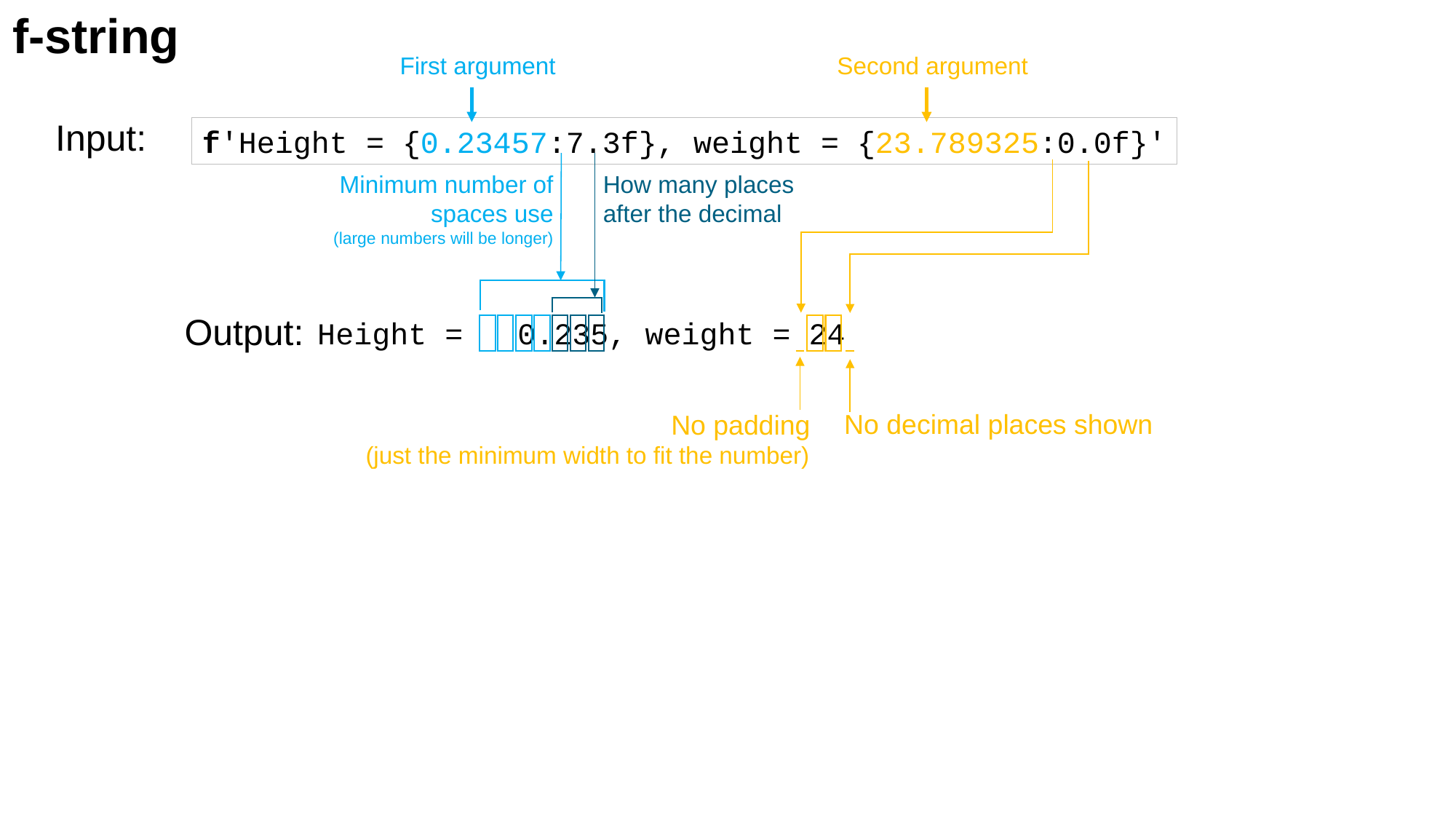

f-string
First argument
Second argument
Input:
f'Height = {0.23457:7.3f}, weight = {23.789325:0.0f}'

Minimum number of spaces use
(large numbers will be longer)
How many places after the decimal

Output:
Height =   0.235, weight = 24

No decimal places shown
No padding
(just the minimum width to fit the number)